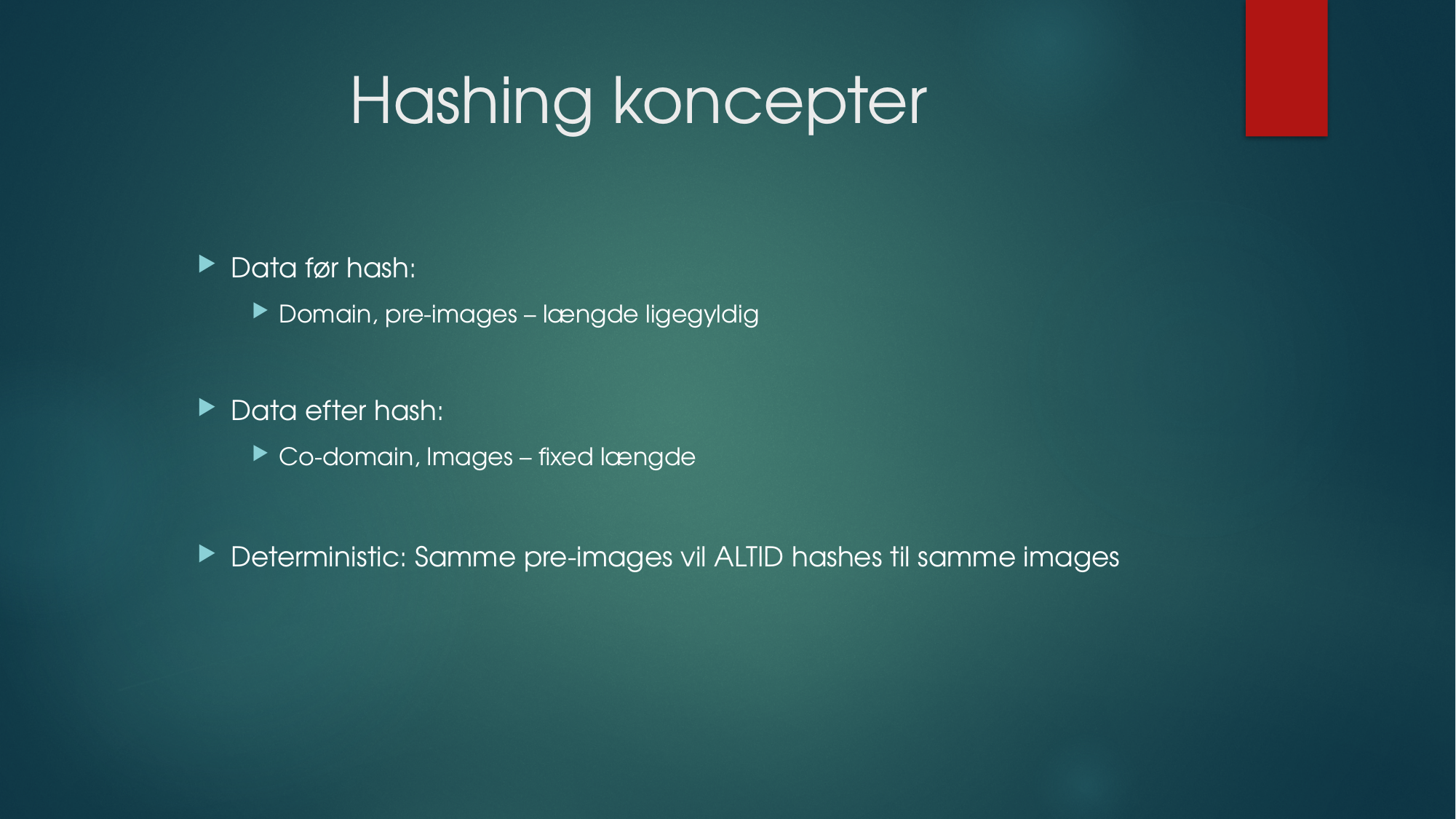

# Hashing koncepter
Data før hash:
Domain, pre-images – længde ligegyldig

Data efter hash:
Co-domain, Images – fixed længde

Deterministic: Samme pre-images vil ALTID hashes til samme images